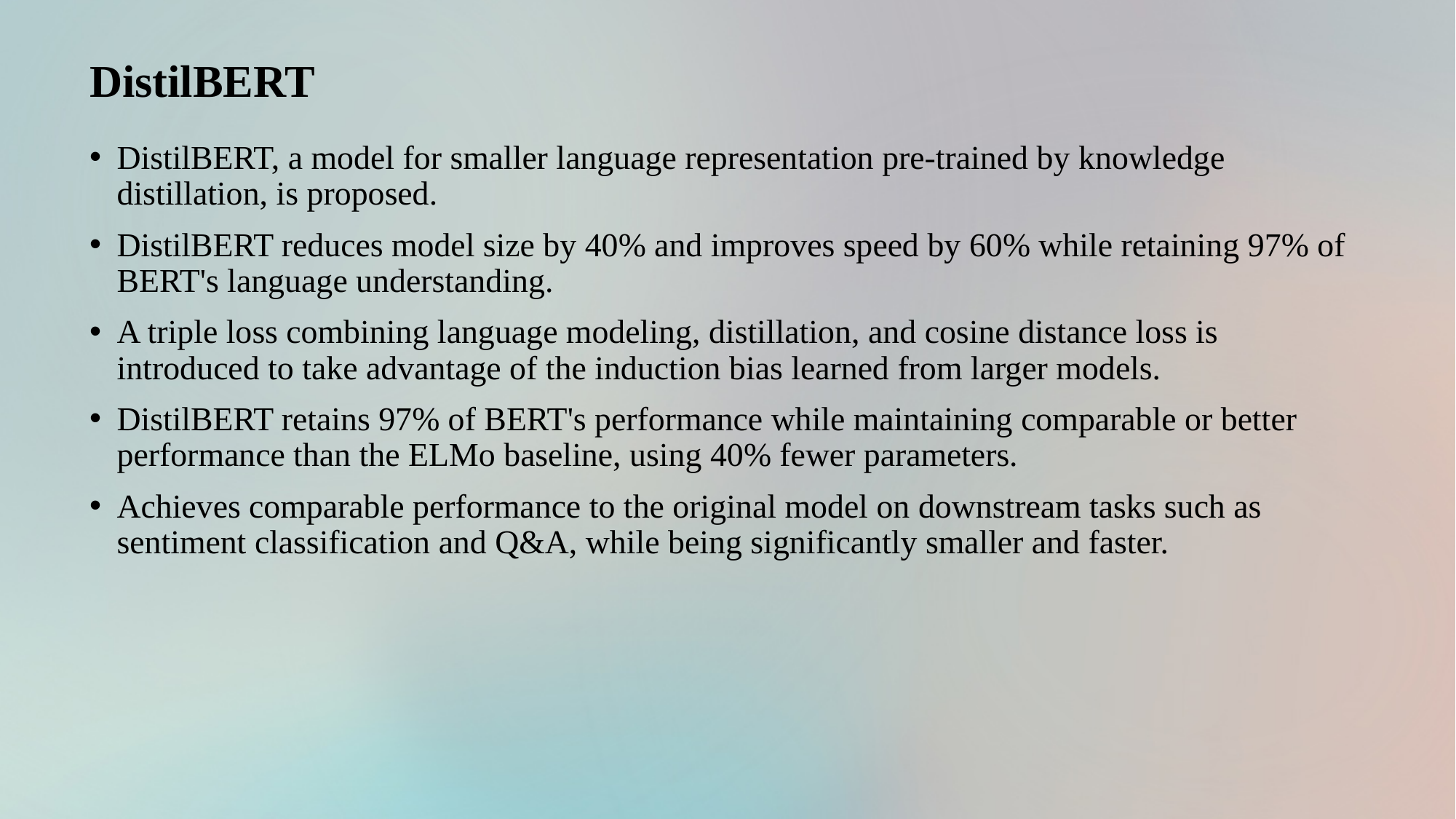

DistilBERT
DistilBERT, a model for smaller language representation pre-trained by knowledge distillation, is proposed.
DistilBERT reduces model size by 40% and improves speed by 60% while retaining 97% of BERT's language understanding.
A triple loss combining language modeling, distillation, and cosine distance loss is introduced to take advantage of the induction bias learned from larger models.
DistilBERT retains 97% of BERT's performance while maintaining comparable or better performance than the ELMo baseline, using 40% fewer parameters.
Achieves comparable performance to the original model on downstream tasks such as sentiment classification and Q&A, while being significantly smaller and faster.